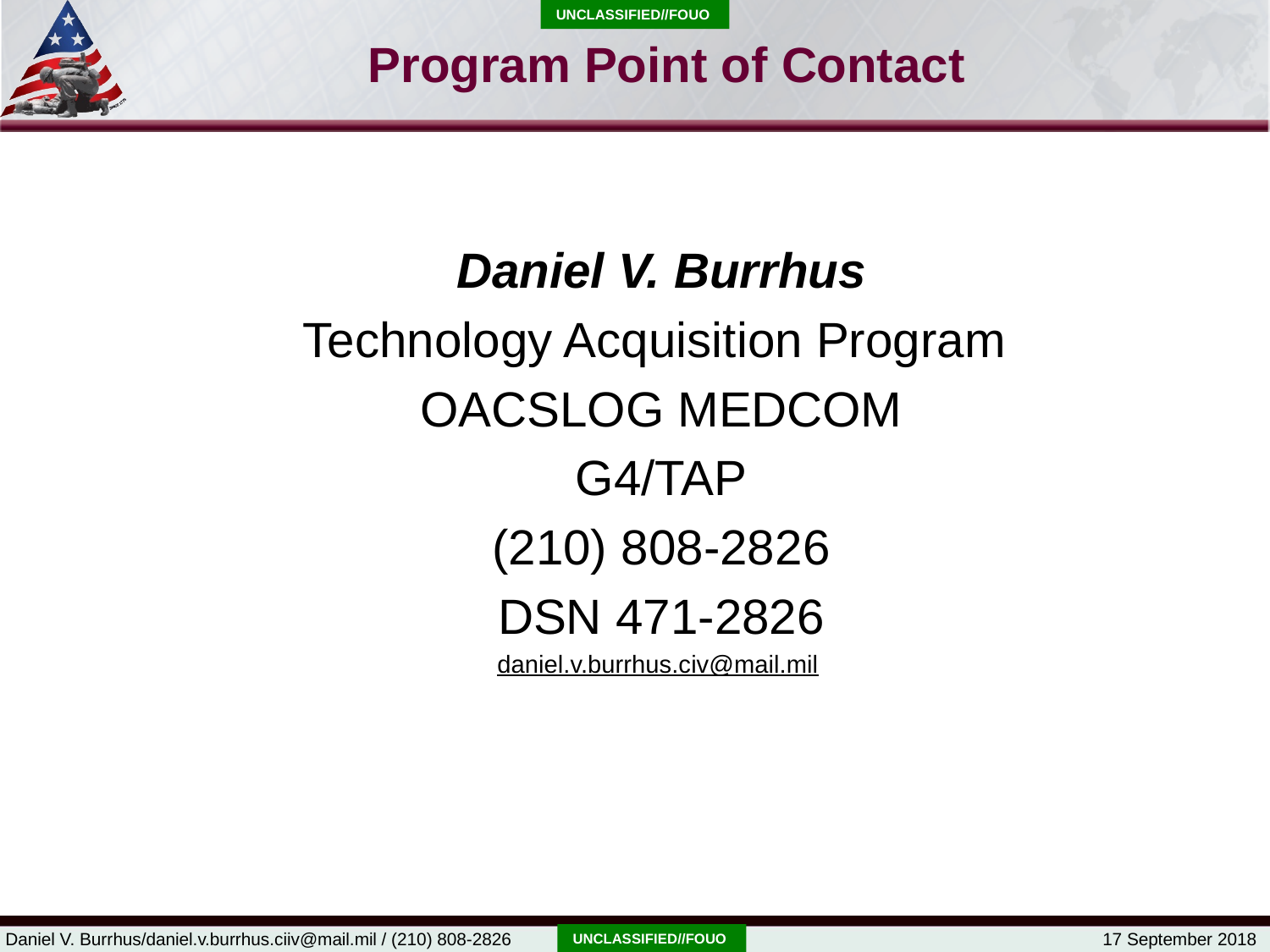

Unclassified//FOUO
# Program Point of Contact
Daniel V. Burrhus
Technology Acquisition Program
OACSLOG MEDCOM
G4/TAP
(210) 808-2826
DSN 471-2826
daniel.v.burrhus.civ@mail.mil

Unclassified//FOUO